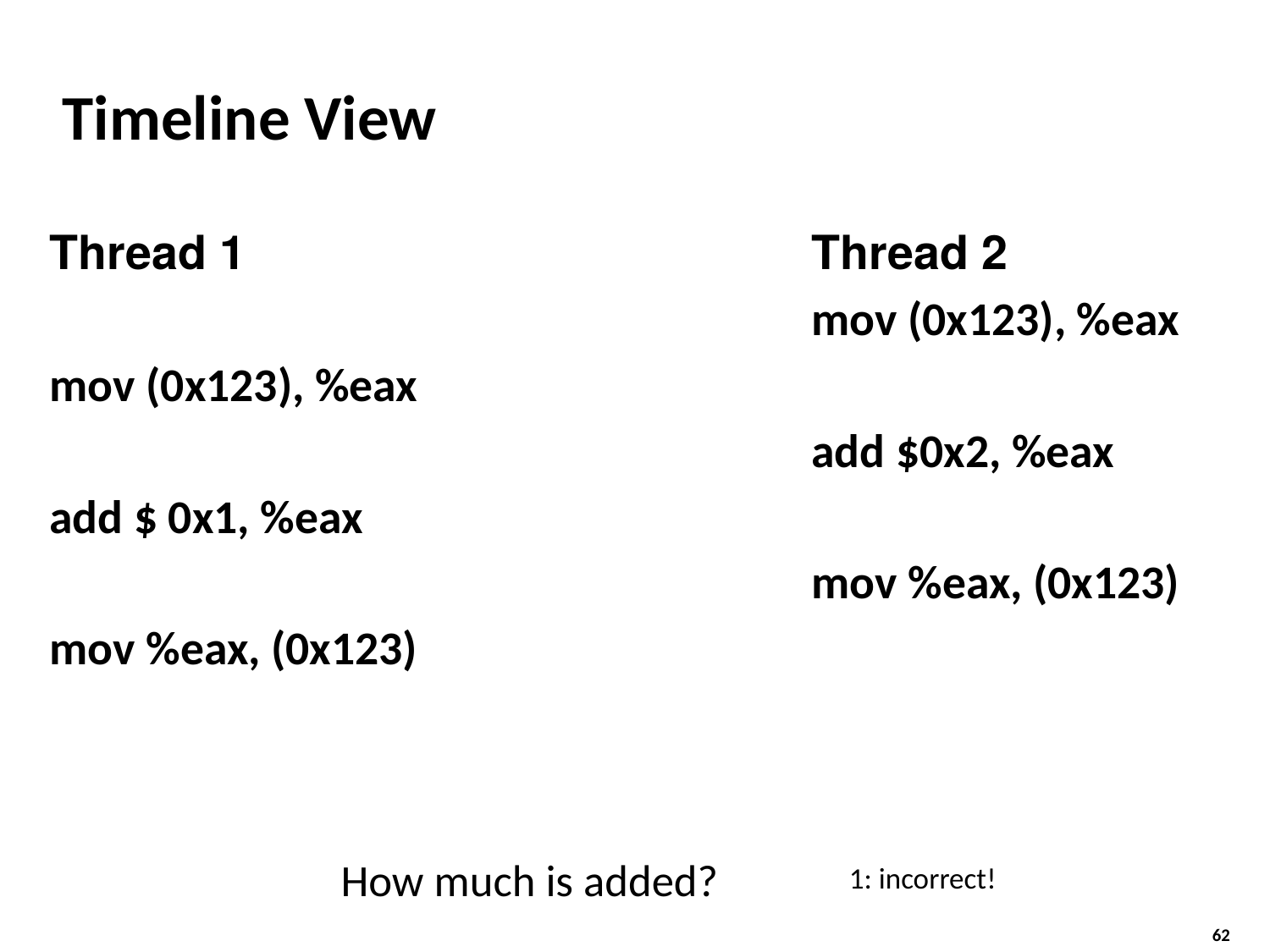

# Timeline View
Thread 1					Thread 2
						mov (0x123), %eax
mov (0x123), %eax
						add $0x2, %eax
add $ 0x1, %eax
						mov %eax, (0x123)
mov %eax, (0x123)
How much is added?
1: incorrect!